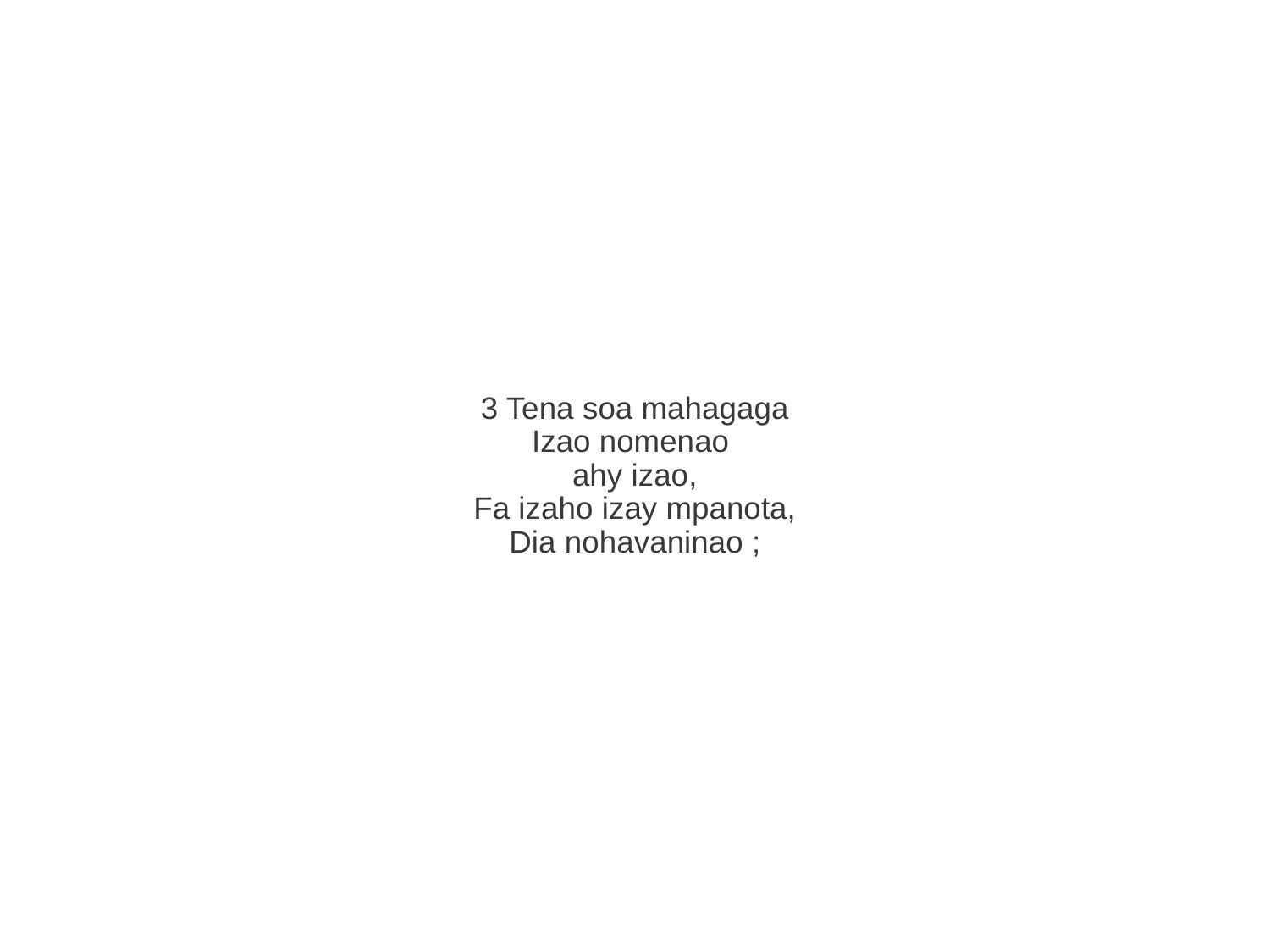

3 Tena soa mahagaga
Izao nomenao
ahy izao,
Fa izaho izay mpanota,
Dia nohavaninao ;